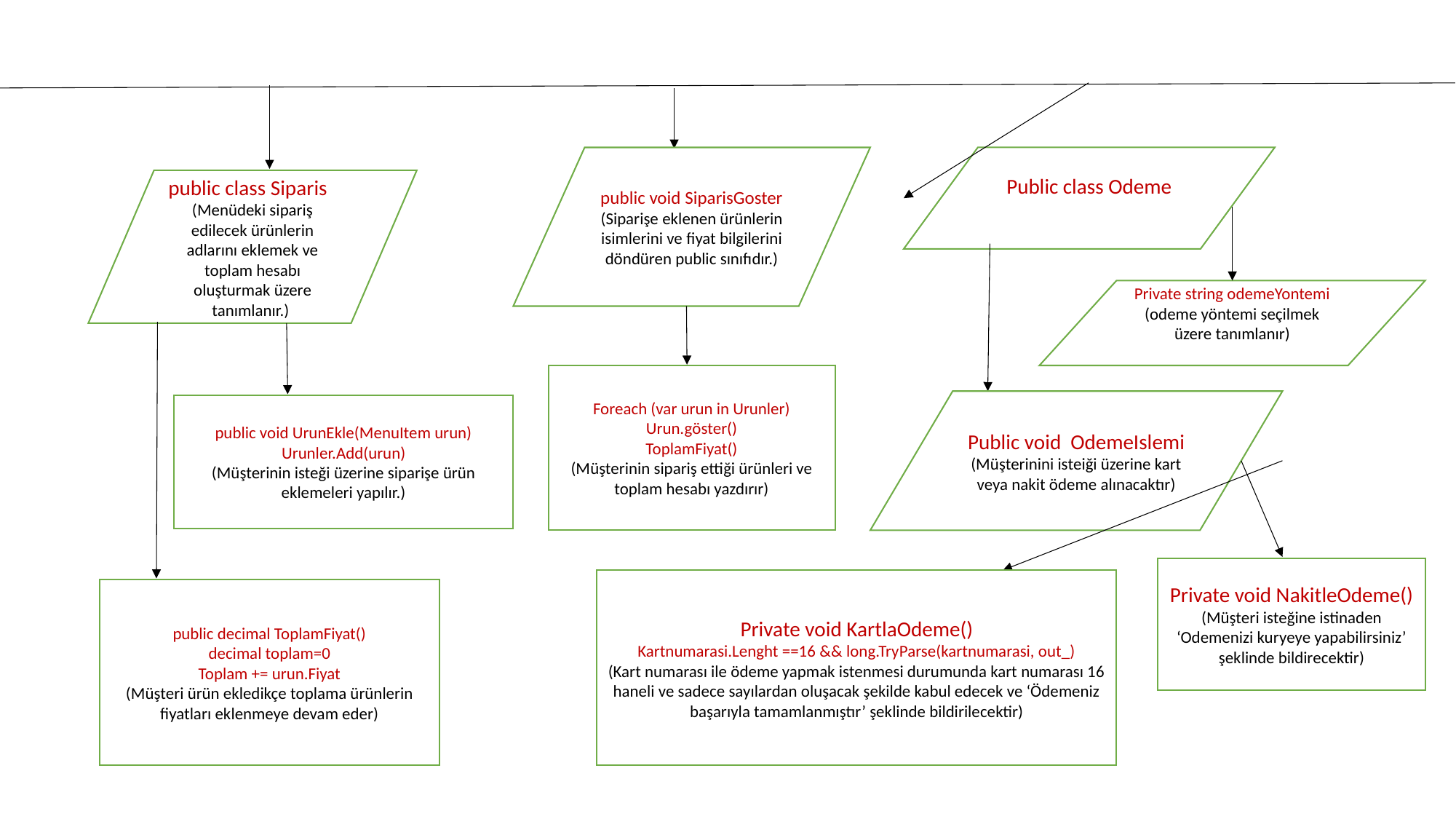

public void SiparisGoster
(Siparişe eklenen ürünlerin isimlerini ve fiyat bilgilerini döndüren public sınıfıdır.)
Public class Odeme

public class Siparis
(Menüdeki sipariş edilecek ürünlerin adlarını eklemek ve toplam hesabı oluşturmak üzere tanımlanır.)
Private string odemeYontemi
(odeme yöntemi seçilmek üzere tanımlanır)

Foreach (var urun in Urunler)
Urun.göster()
ToplamFiyat()
(Müşterinin sipariş ettiği ürünleri ve toplam hesabı yazdırır)
Public void  OdemeIslemi
(Müşterinini isteiği üzerine kart veya nakit ödeme alınacaktır)
public void UrunEkle(MenuItem urun)
Urunler.Add(urun)
(Müşterinin isteği üzerine siparişe ürün eklemeleri yapılır.)
Private void NakitleOdeme()
(Müşteri isteğine istinaden ‘Odemenizi kuryeye yapabilirsiniz’ şeklinde bildirecektir)
Private void KartlaOdeme()
Kartnumarasi.Lenght ==16 && long.TryParse(kartnumarasi, out_)
(Kart numarası ile ödeme yapmak istenmesi durumunda kart numarası 16 haneli ve sadece sayılardan oluşacak şekilde kabul edecek ve ‘Ödemeniz başarıyla tamamlanmıştır’ şeklinde bildirilecektir)
public decimal ToplamFiyat()
decimal toplam=0
Toplam += urun.Fiyat
(Müşteri ürün ekledikçe toplama ürünlerin fiyatları eklenmeye devam eder)